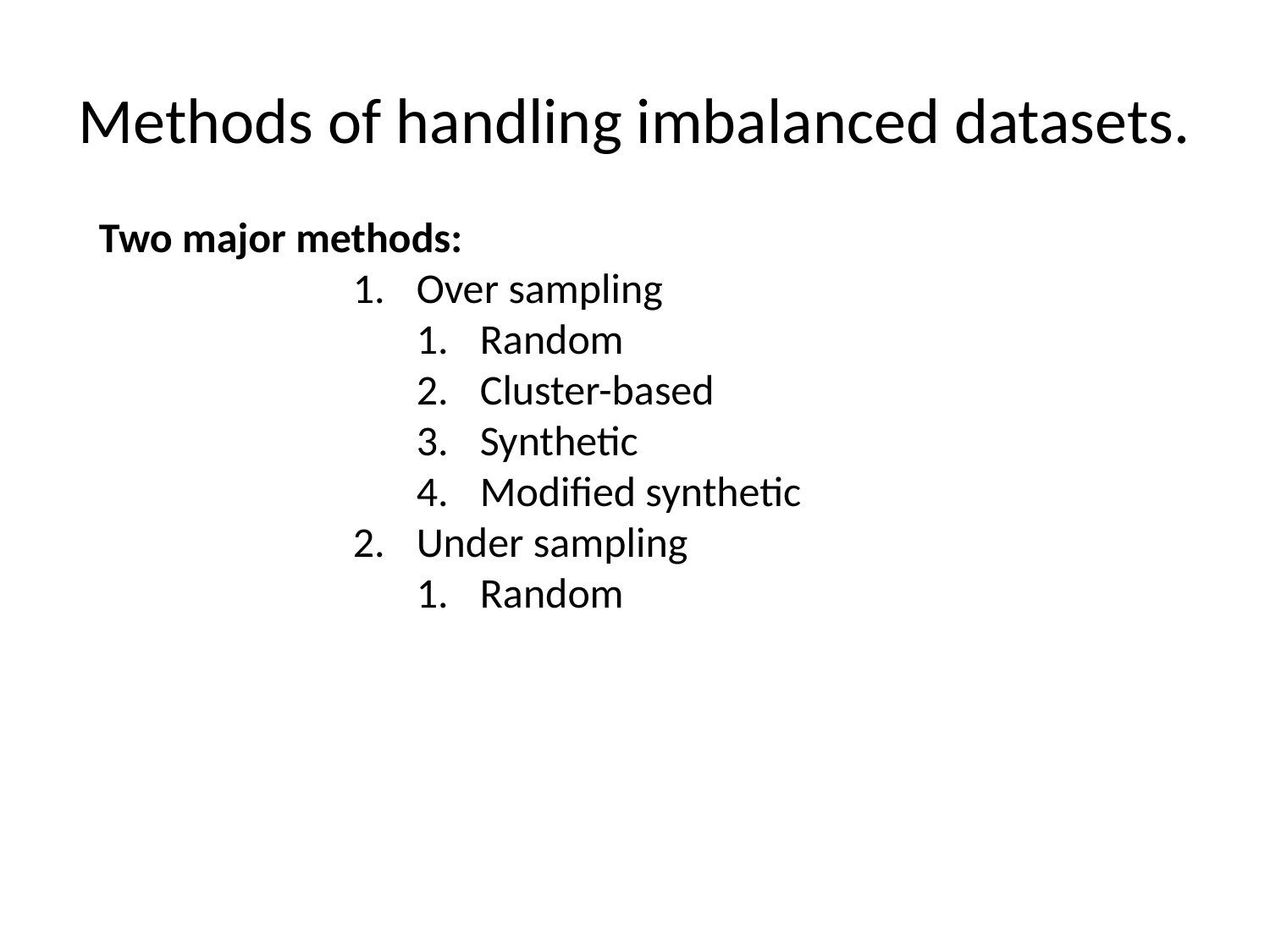

# Methods of handling imbalanced datasets.
Two major methods:
Over sampling
Random
Cluster-based
Synthetic
Modified synthetic
Under sampling
Random